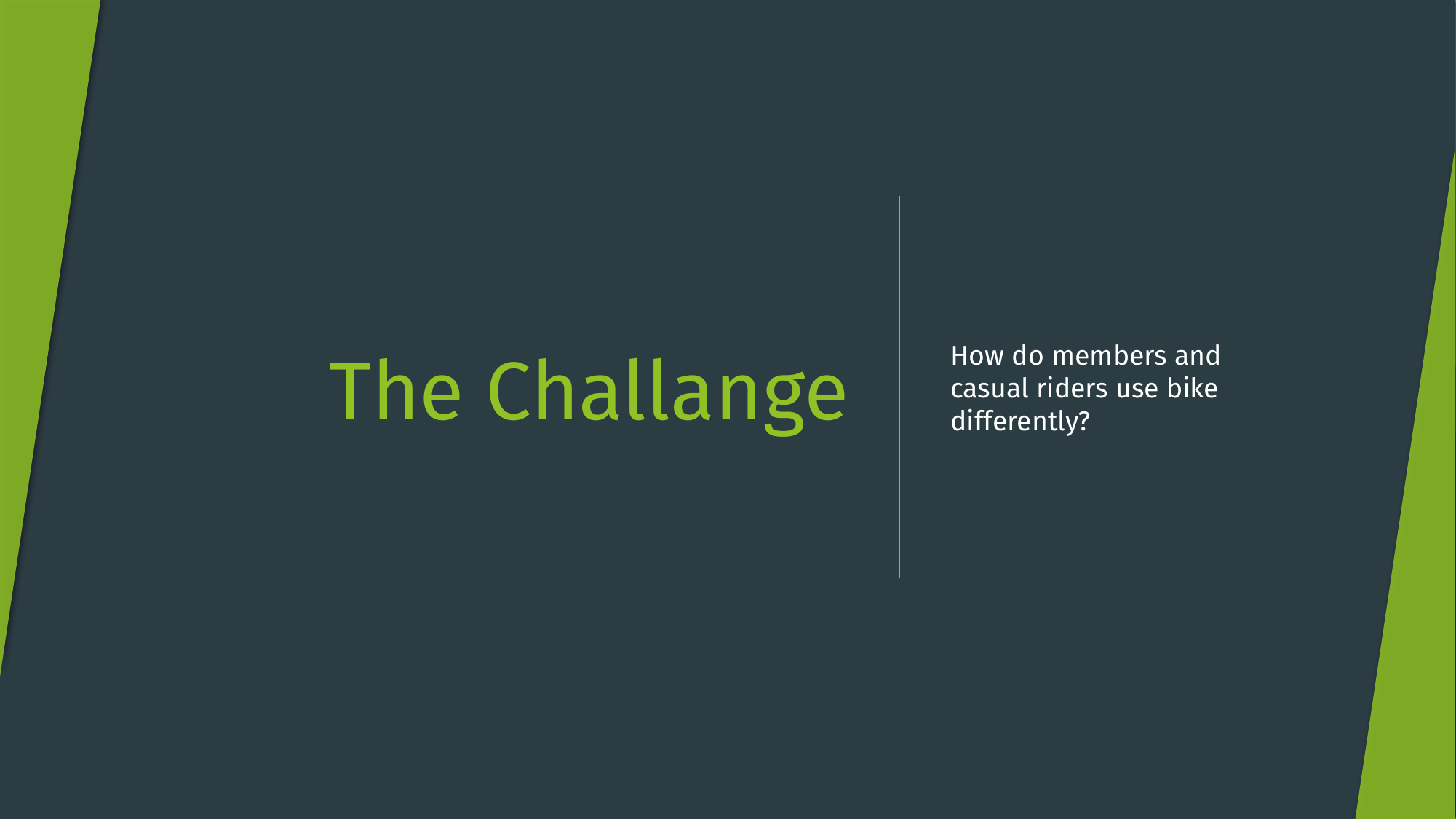

# The Challange
How do members and casual riders use bike differently?